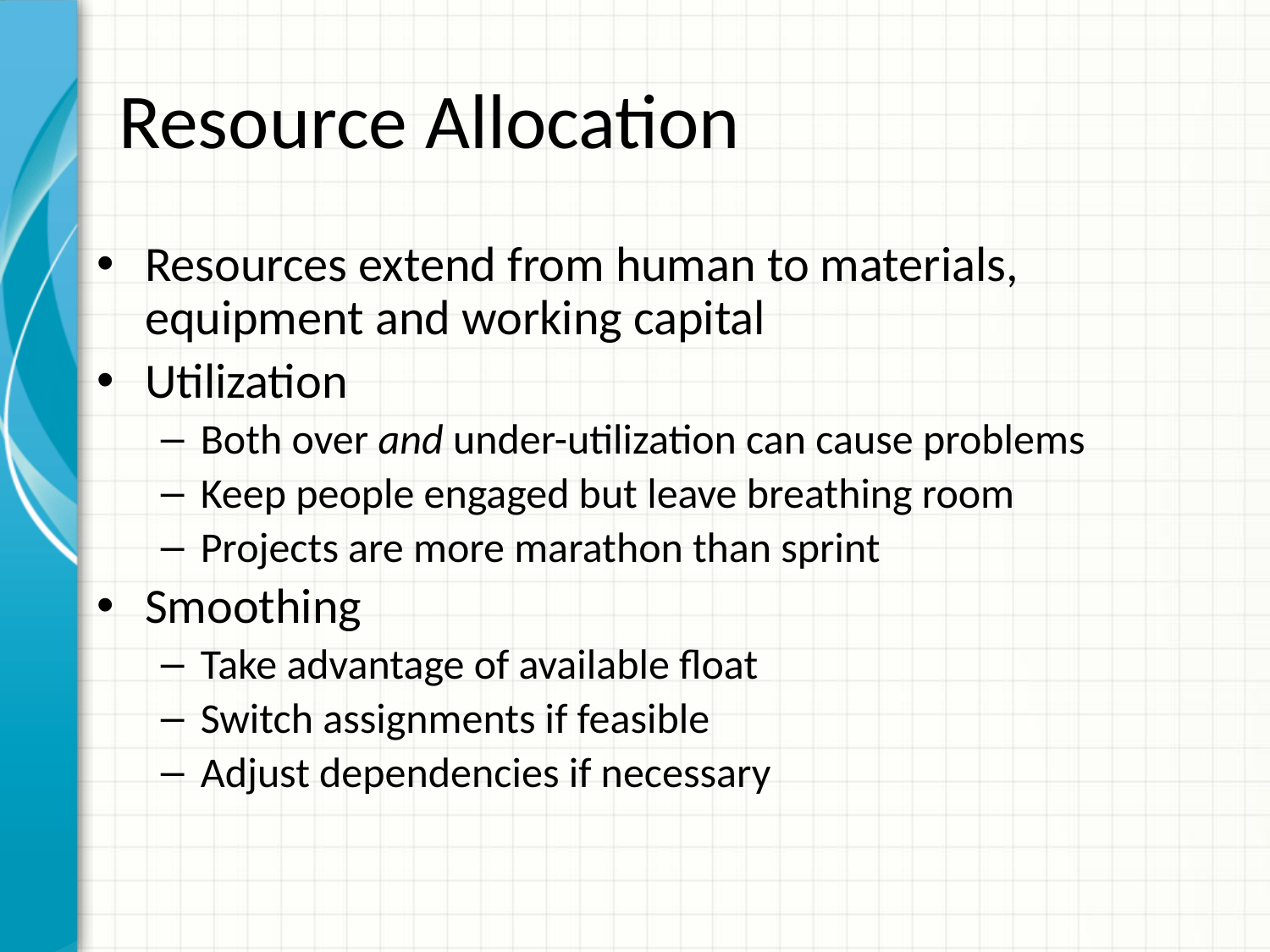

# Resource Allocation
Resources extend from human to materials, equipment and working capital
Utilization
Both over and under-utilization can cause problems
Keep people engaged but leave breathing room
Projects are more marathon than sprint
Smoothing
Take advantage of available float
Switch assignments if feasible
Adjust dependencies if necessary